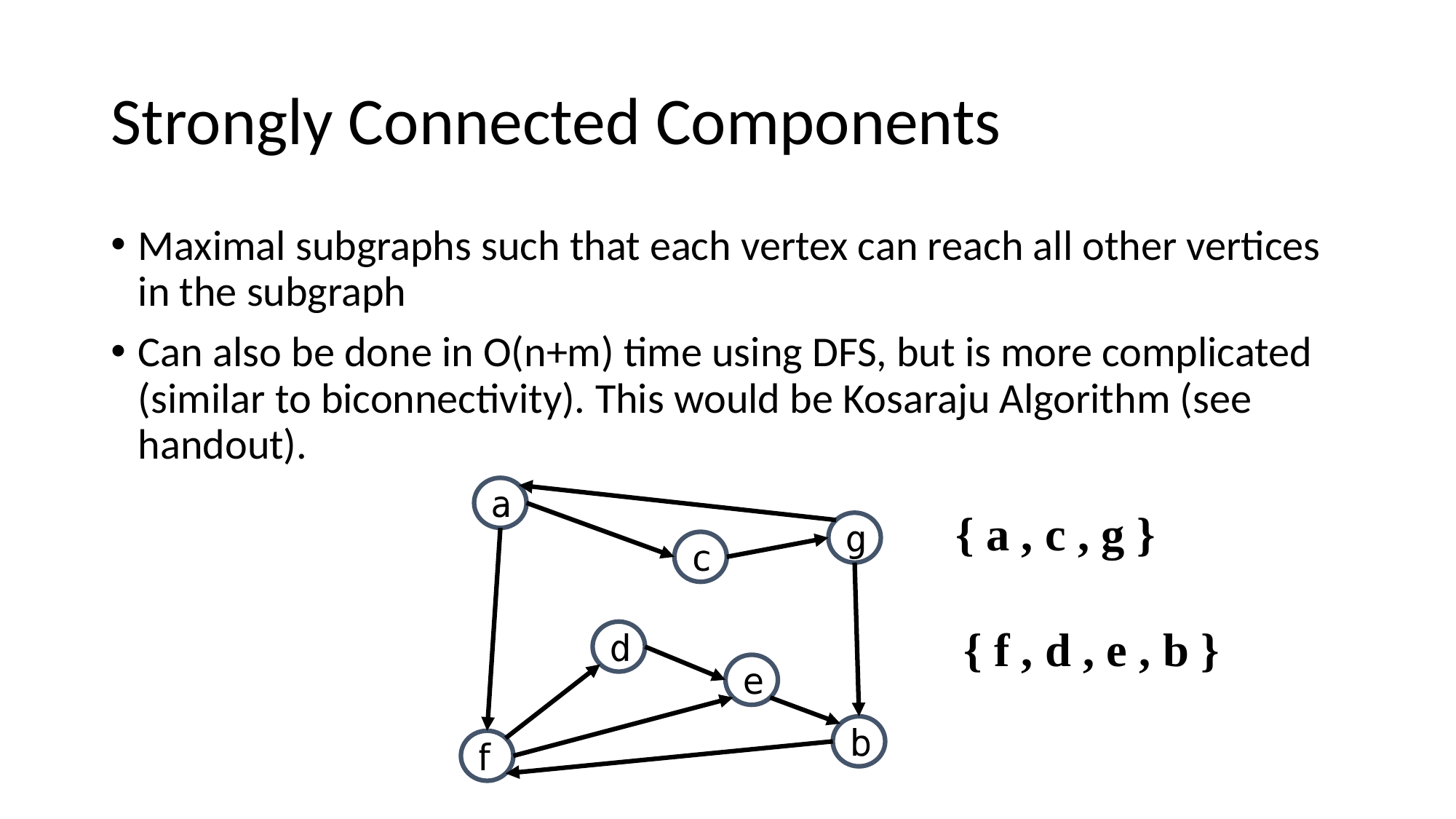

# Strongly Connected Components
Maximal subgraphs such that each vertex can reach all other vertices in the subgraph
Can also be done in O(n+m) time using DFS, but is more complicated (similar to biconnectivity). This would be Kosaraju Algorithm (see handout).
a
g
c
d
e
b
f
{ a , c , g }
{ f , d , e , b }